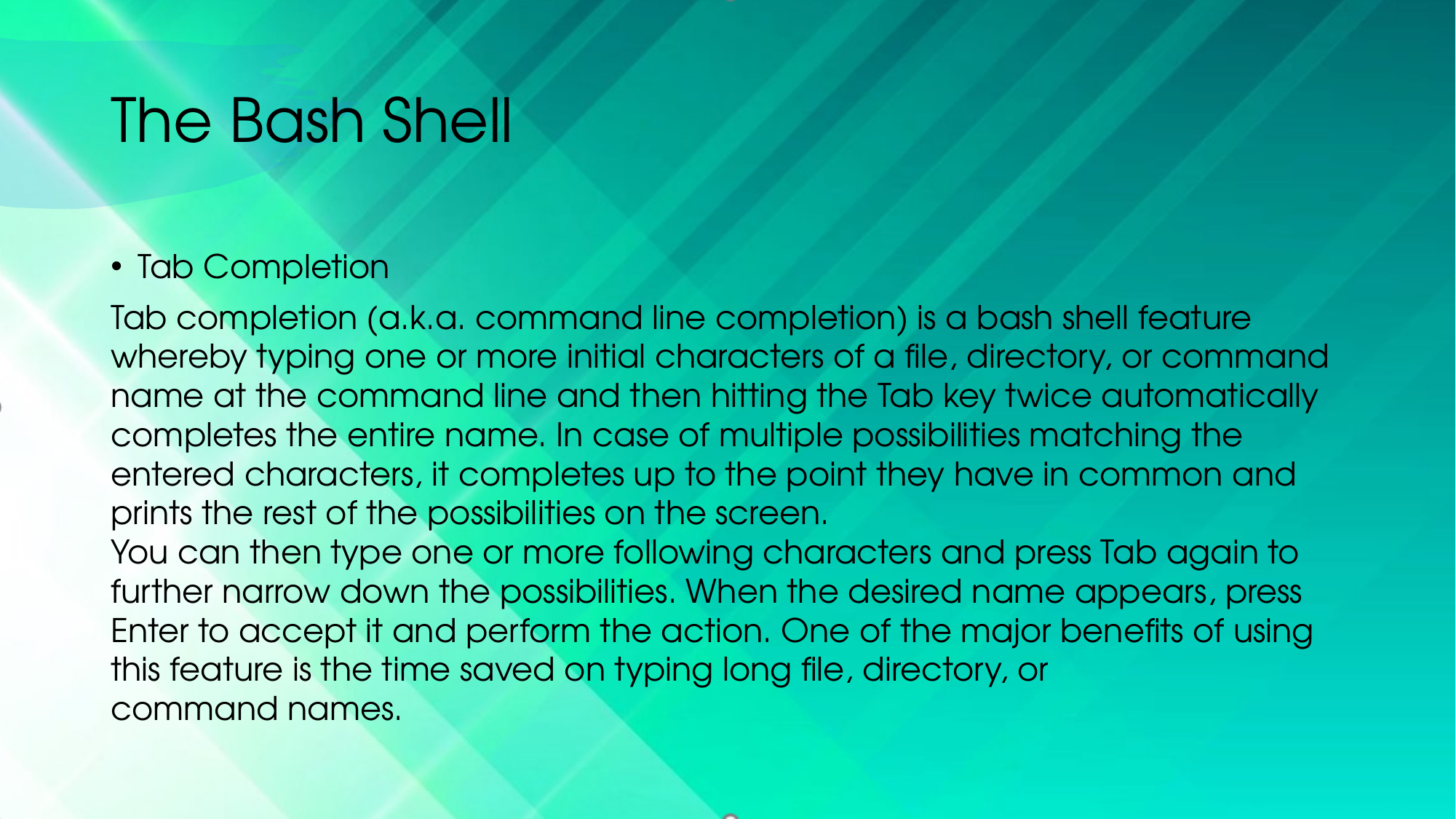

# The Bash Shell
Tab Completion
Tab completion (a.k.a. command line completion) is a bash shell feature whereby typing one or more initial characters of a file, directory, or command name at the command line and then hitting the Tab key twice automatically completes the entire name. In case of multiple possibilities matching the entered characters, it completes up to the point they have in common and prints the rest of the possibilities on the screen.
You can then type one or more following characters and press Tab again to further narrow down the possibilities. When the desired name appears, press Enter to accept it and perform the action. One of the major benefits of using this feature is the time saved on typing long file, directory, or
command names.